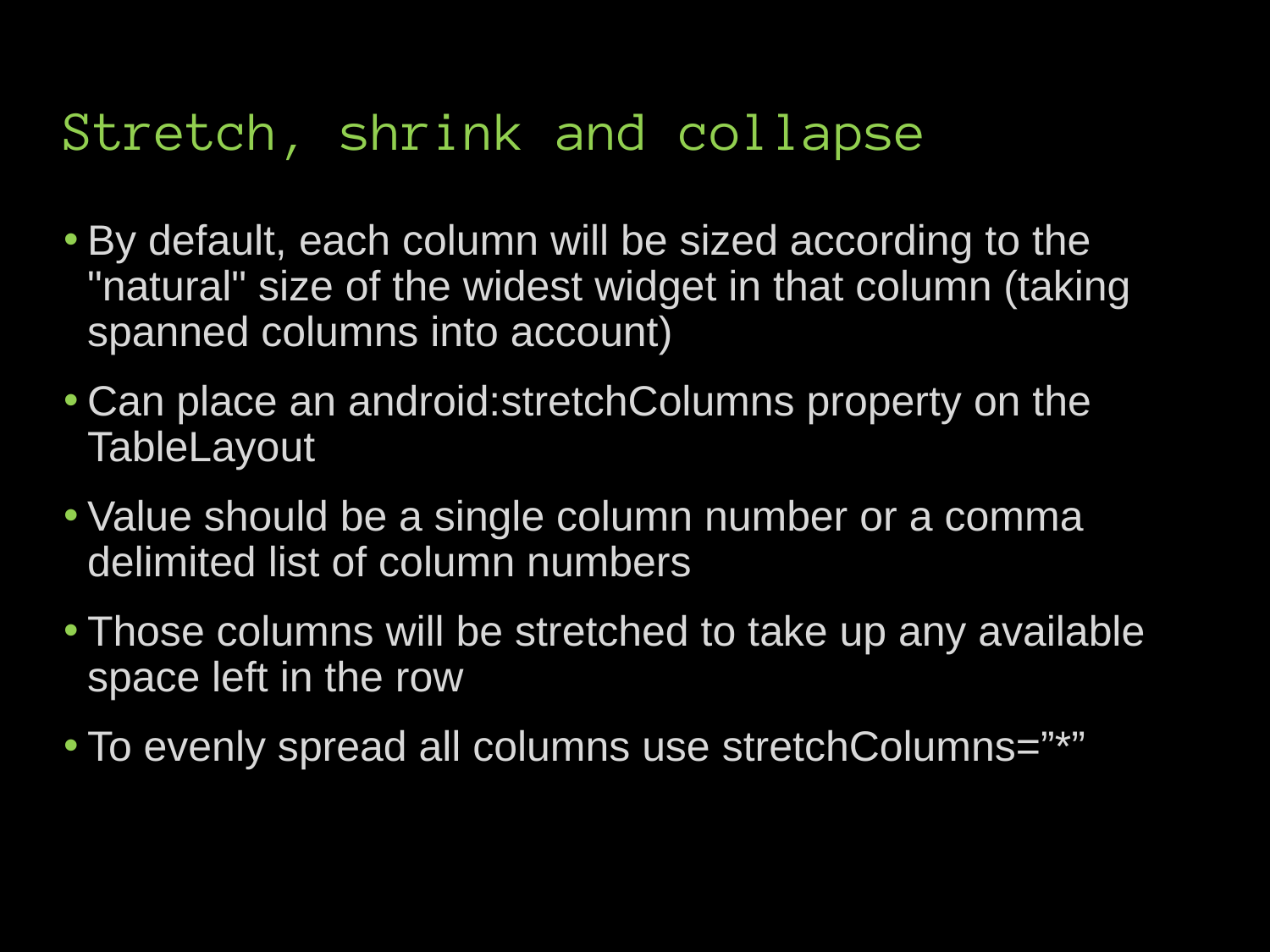

# Stretch, shrink and collapse
By default, each column will be sized according to the "natural" size of the widest widget in that column (taking spanned columns into account)
Can place an android:stretchColumns property on the TableLayout
Value should be a single column number or a comma delimited list of column numbers
Those columns will be stretched to take up any available space left in the row
To evenly spread all columns use stretchColumns=”*”